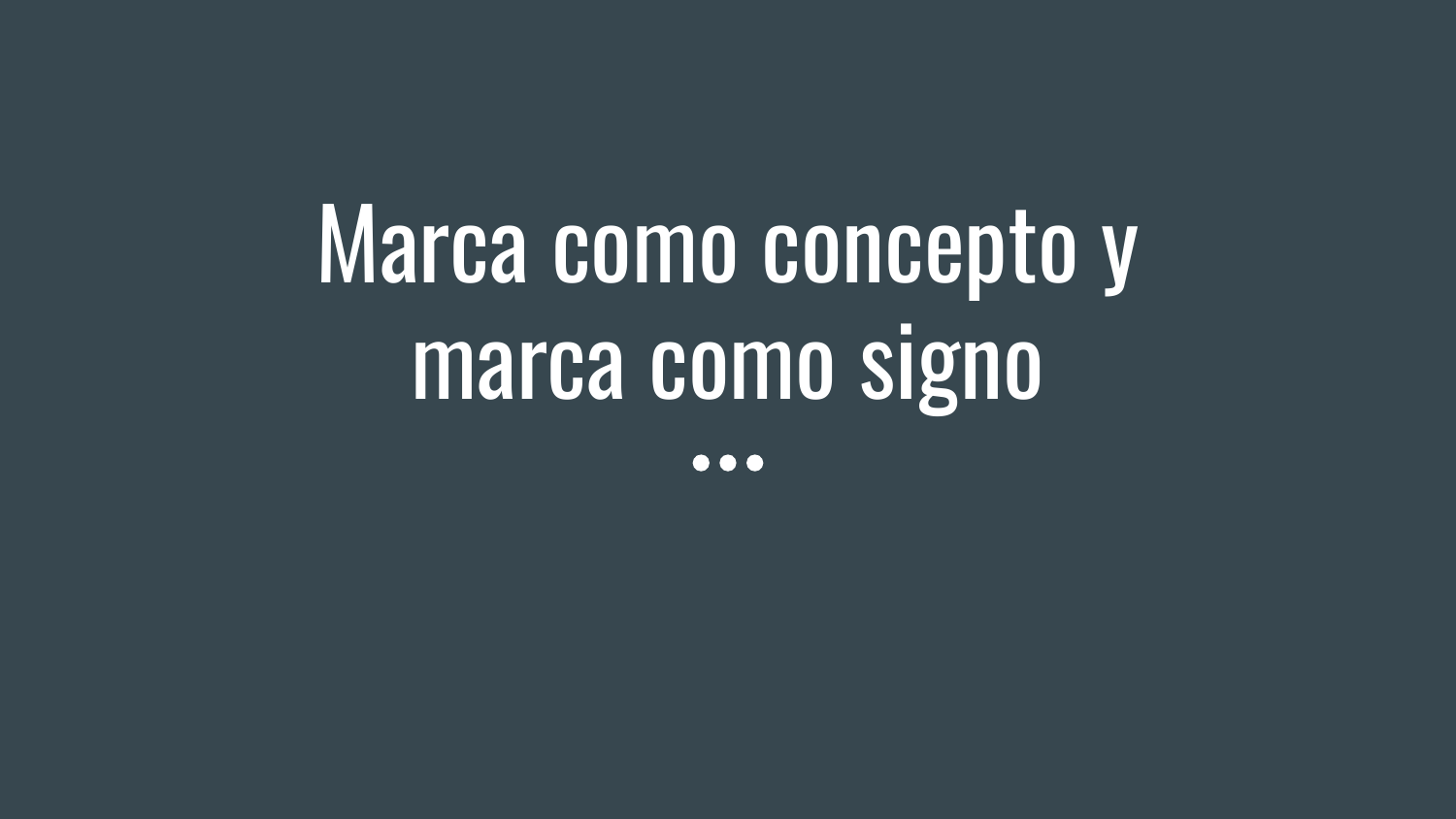

# Marca como concepto y
marca como signo